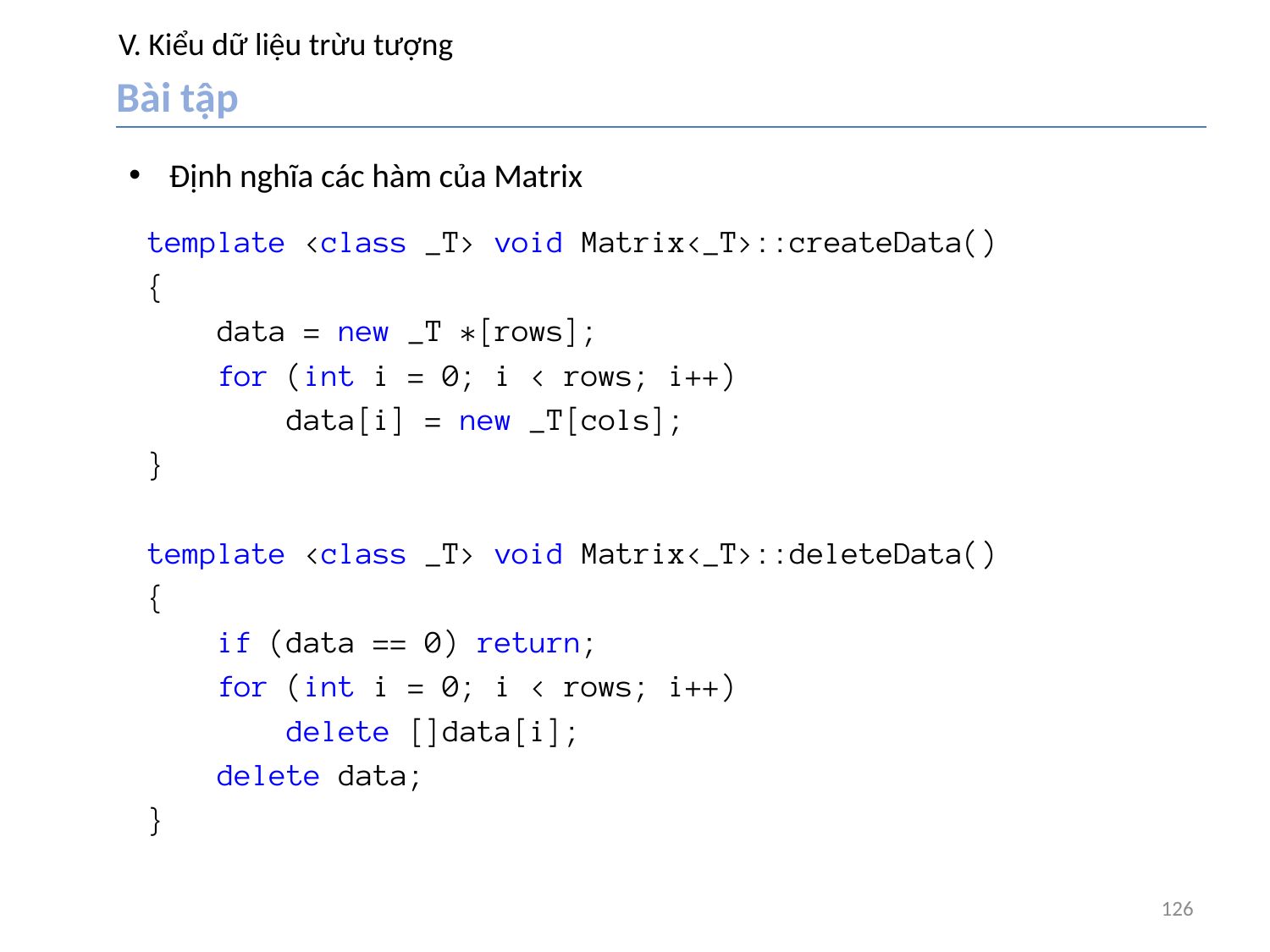

# V. Kiểu dữ liệu trừu tượng
Bài tập
Định nghĩa các hàm của Matrix
template <class _T> void Matrix<_T>::createData()
{
    data = new _T *[rows];
    for (int i = 0; i < rows; i++)
        data[i] = new _T[cols];
}

template <class _T> void Matrix<_T>::deleteData()
{
    if (data == 0) return;
    for (int i = 0; i < rows; i++)
        delete []data[i];
    delete data;
}

126